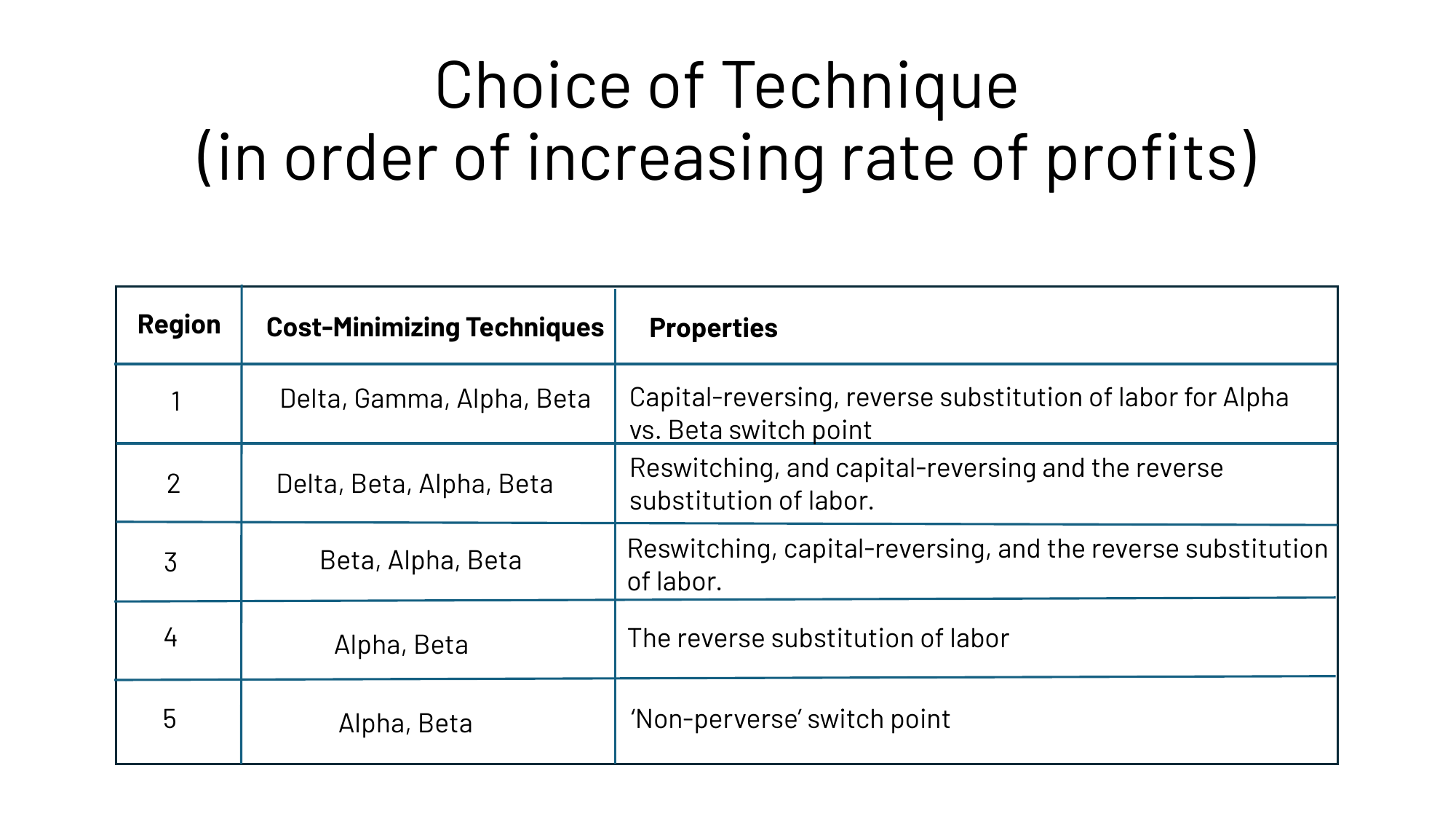

# Choice of Technique (in order of increasing rate of profits)

Region
Cost-Minimizing Techniques
Properties
Capital-reversing, reverse substitution of labor for Alpha vs. Beta switch point
Delta, Gamma, Alpha, Beta
1
Reswitching, and capital-reversing and the reverse substitution of labor.
2
Delta, Beta, Alpha, Beta
Reswitching, capital-reversing, and the reverse substitution of labor.
Beta, Alpha, Beta
3
4
The reverse substitution of labor
Alpha, Beta
5
‘Non-perverse’ switch point
Alpha, Beta